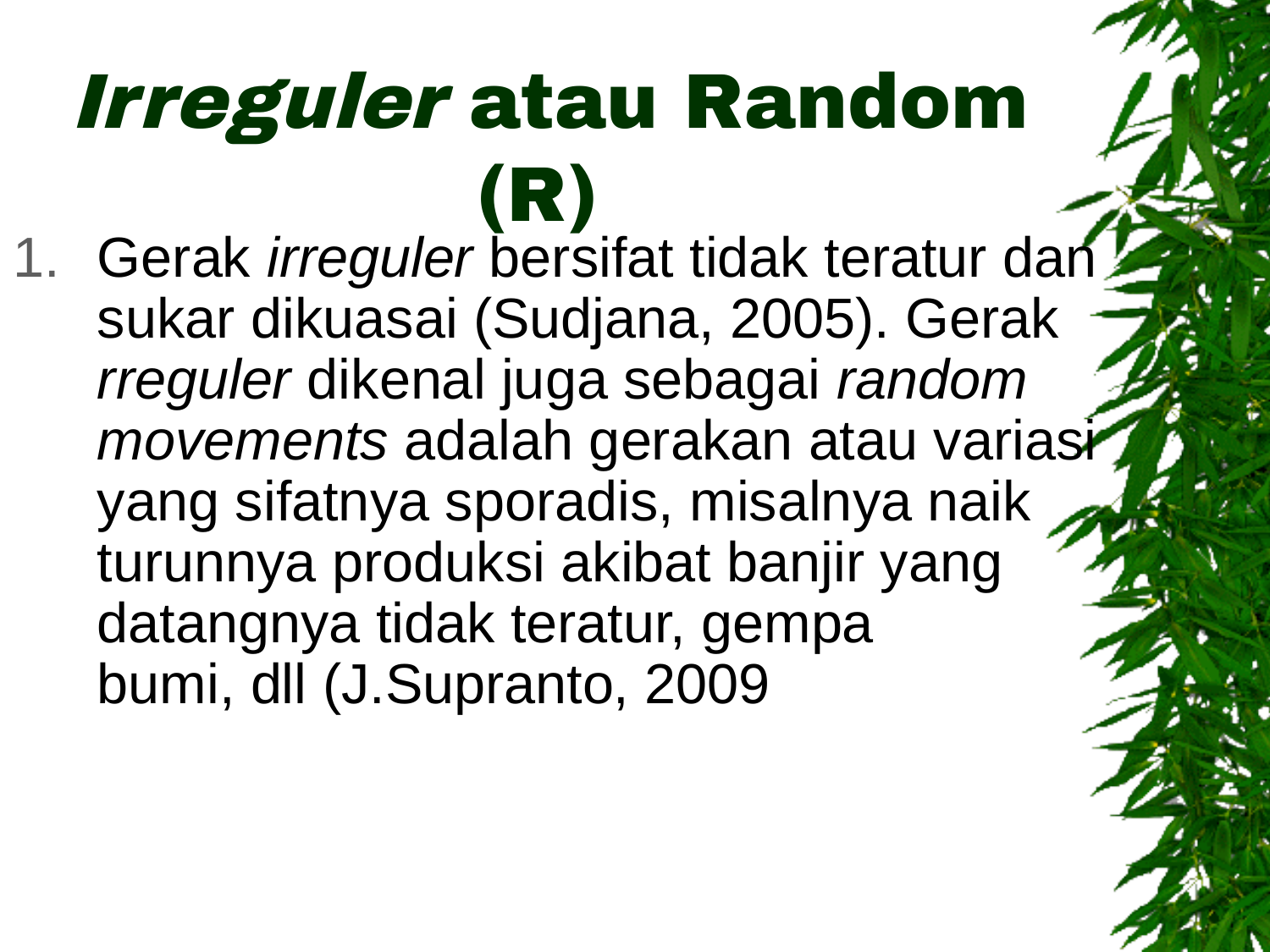

# Irreguler atau Random (R)
Gerak irreguler bersifat tidak teratur dan sukar dikuasai (Sudjana, 2005). Gerak
rreguler dikenal juga sebagai random movements adalah gerakan atau variasi yang sifatnya sporadis, misalnya naik turunnya produksi akibat banjir yang datangnya tidak teratur, gempa
bumi, dll (J.Supranto, 2009